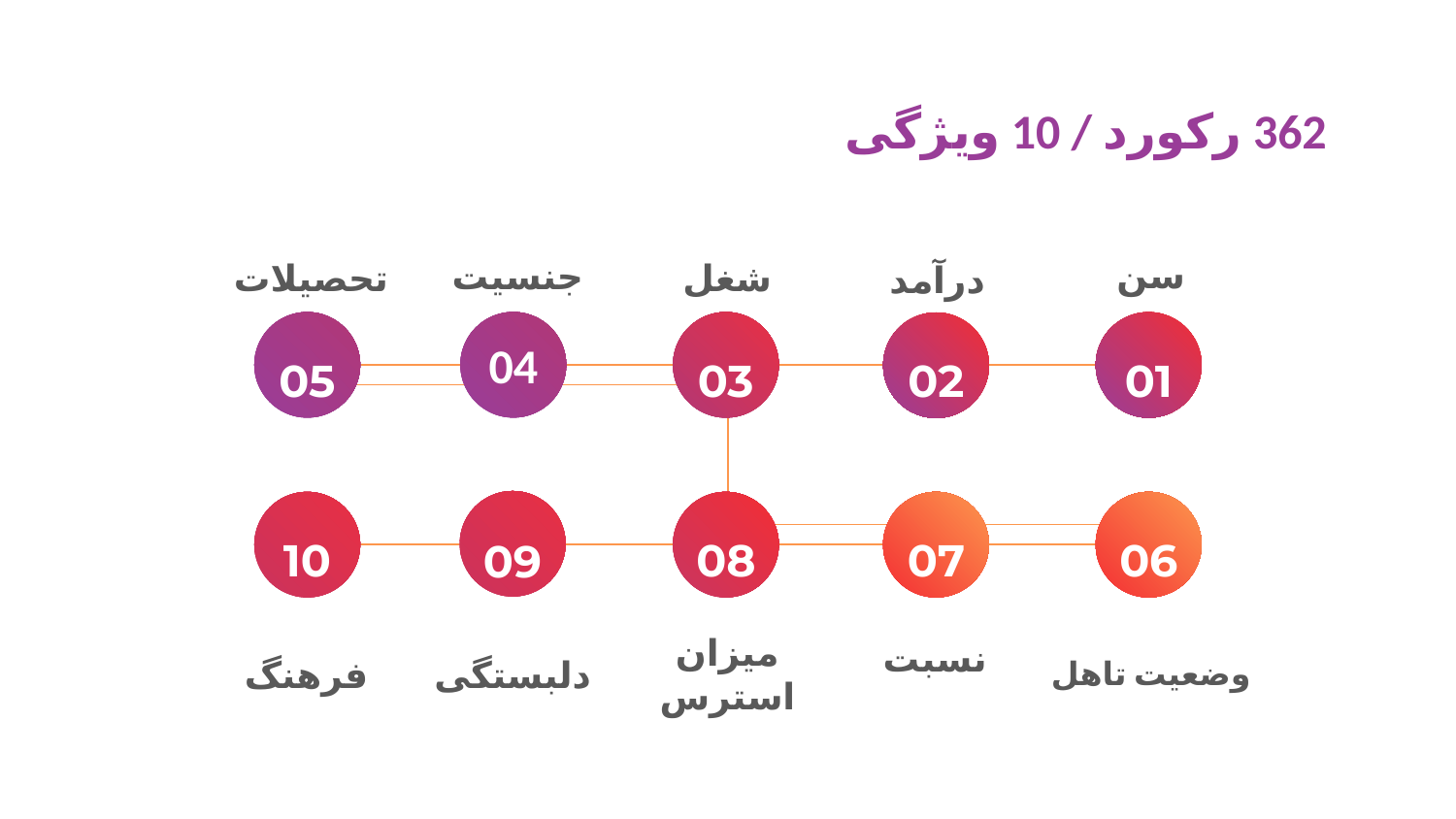

# 362 رکورد / 10 ویژگی
سن
جنسیت
تحصیلات
شغل
درآمد

04
05
03
02
01

10
08
06

07
09
میزان استرس
وضعیت تاهل
دلبستگی
فرهنگ
نسبت